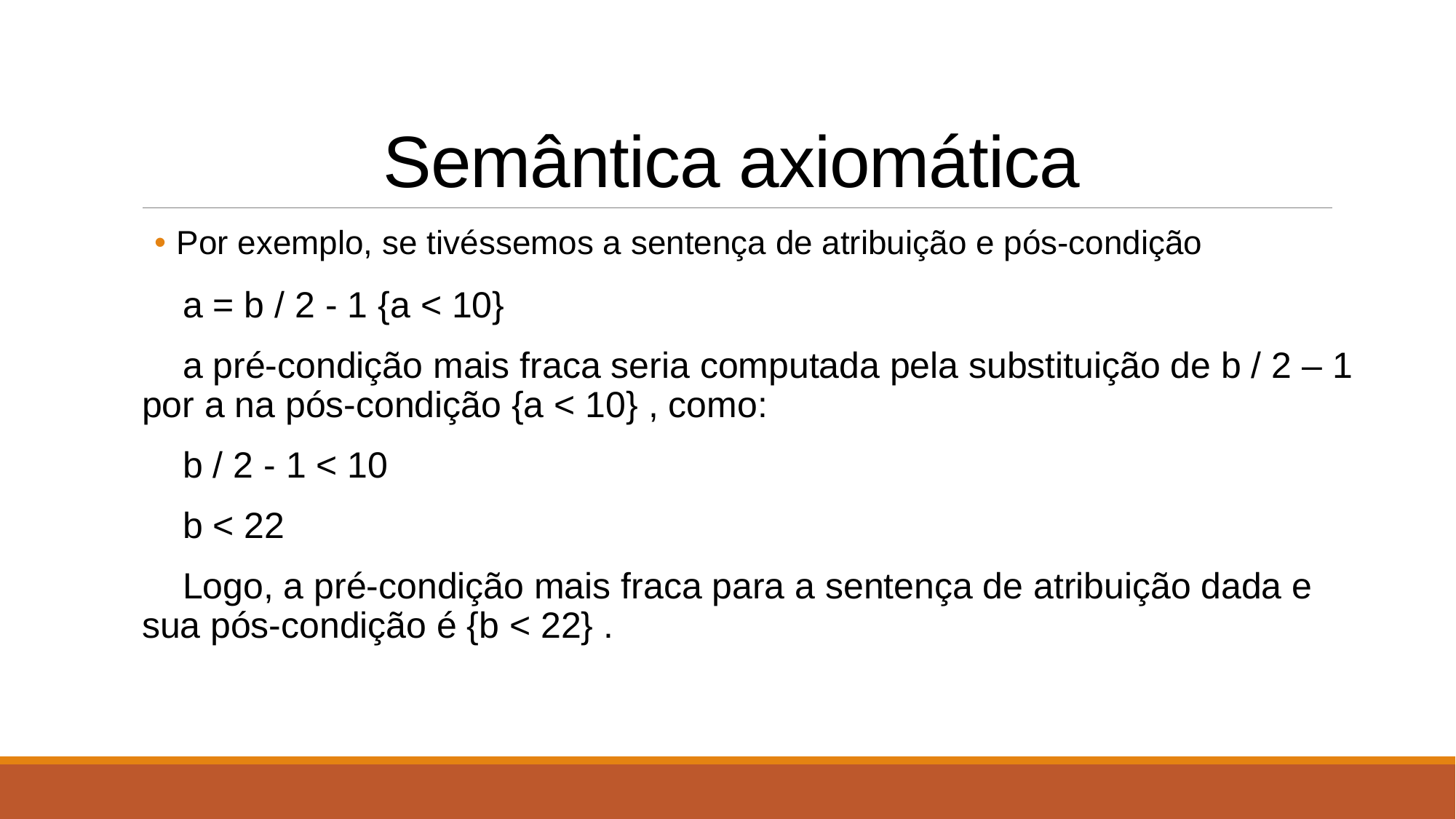

# Semântica axiomática
Por exemplo, se tivéssemos a sentença de atribuição e pós-condição
    a = b / 2 - 1 {a < 10}
    a pré-condição mais fraca seria computada pela substituição de b / 2 – 1 por a na pós-condição {a < 10} , como:
    b / 2 - 1 < 10
    b < 22
    Logo, a pré-condição mais fraca para a sentença de atribuição dada e sua pós-condição é {b < 22} .